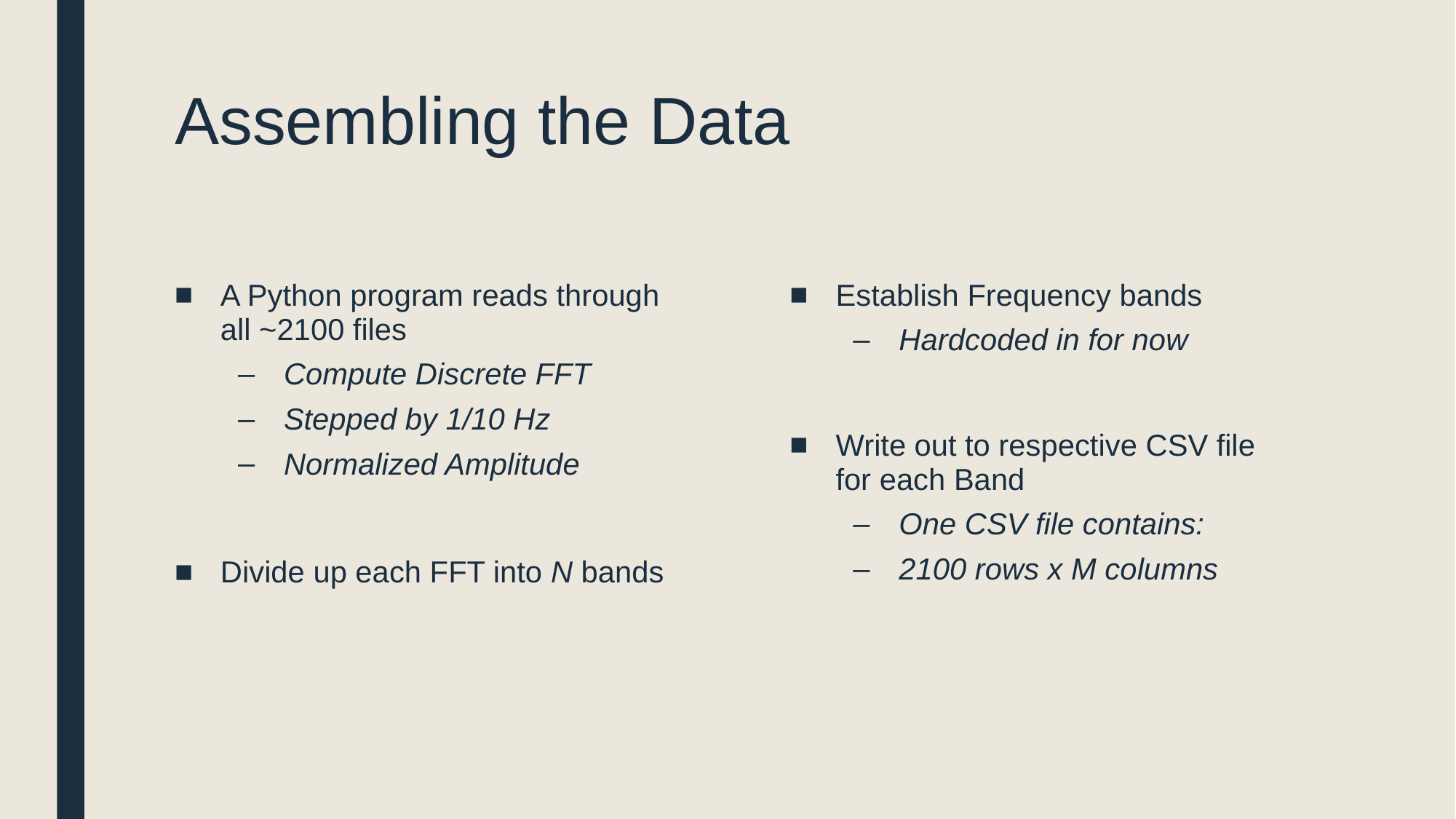

# Assembling the Data
A Python program reads through all ~2100 files
Compute Discrete FFT
Stepped by 1/10 Hz
Normalized Amplitude

Divide up each FFT into N bands

Establish Frequency bands
Hardcoded in for now

Write out to respective CSV file for each Band
One CSV file contains:
2100 rows x M columns